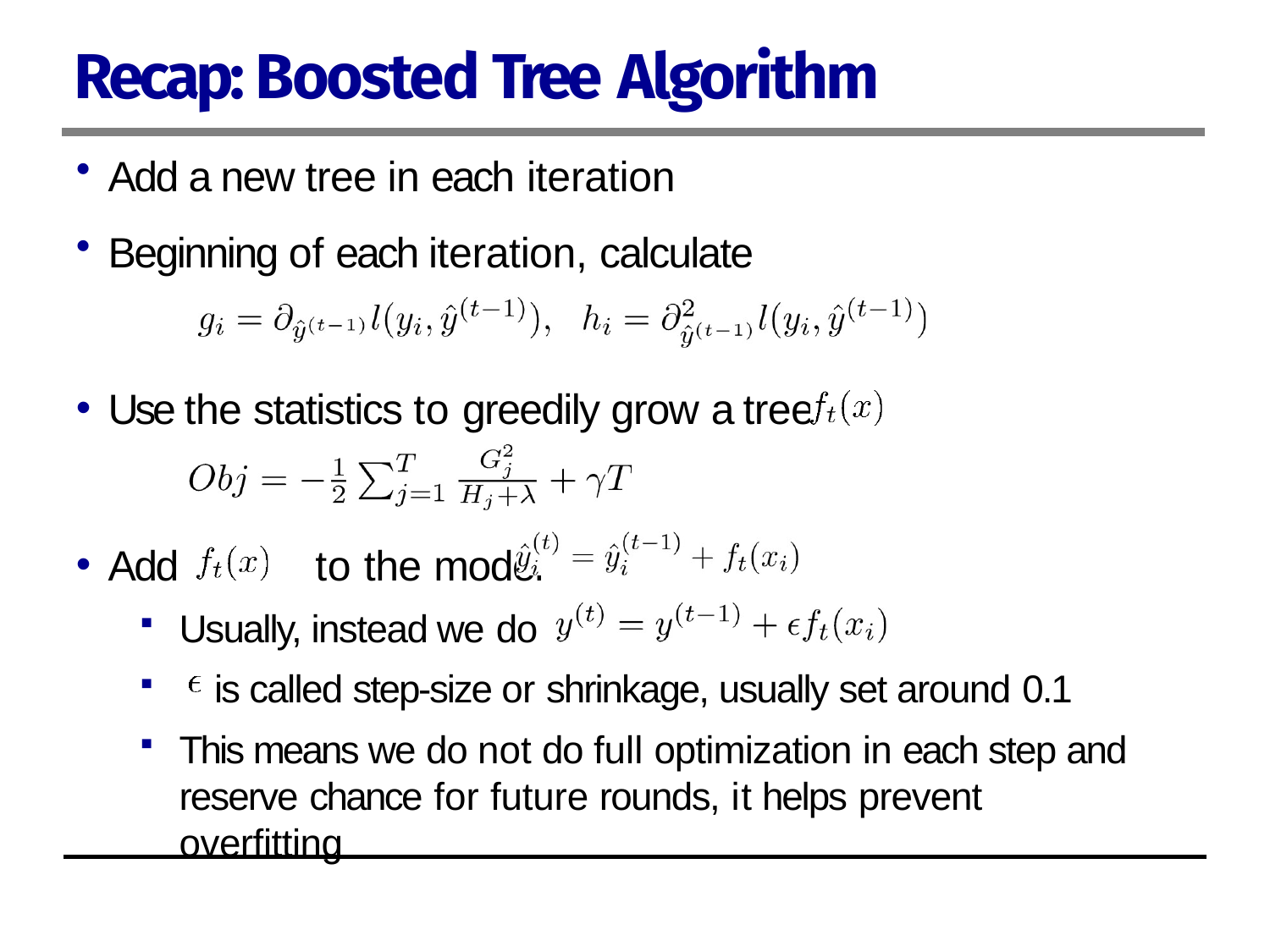

# Recap: Boosted Tree Algorithm
Add a new tree in each iteration
Beginning of each iteration, calculate

Use the statistics to greedily grow a tree

Add	to the model
Usually, instead we do
is called step-size or shrinkage, usually set around 0.1
This means we do not do full optimization in each step and  reserve chance for future rounds, it helps prevent overfitting